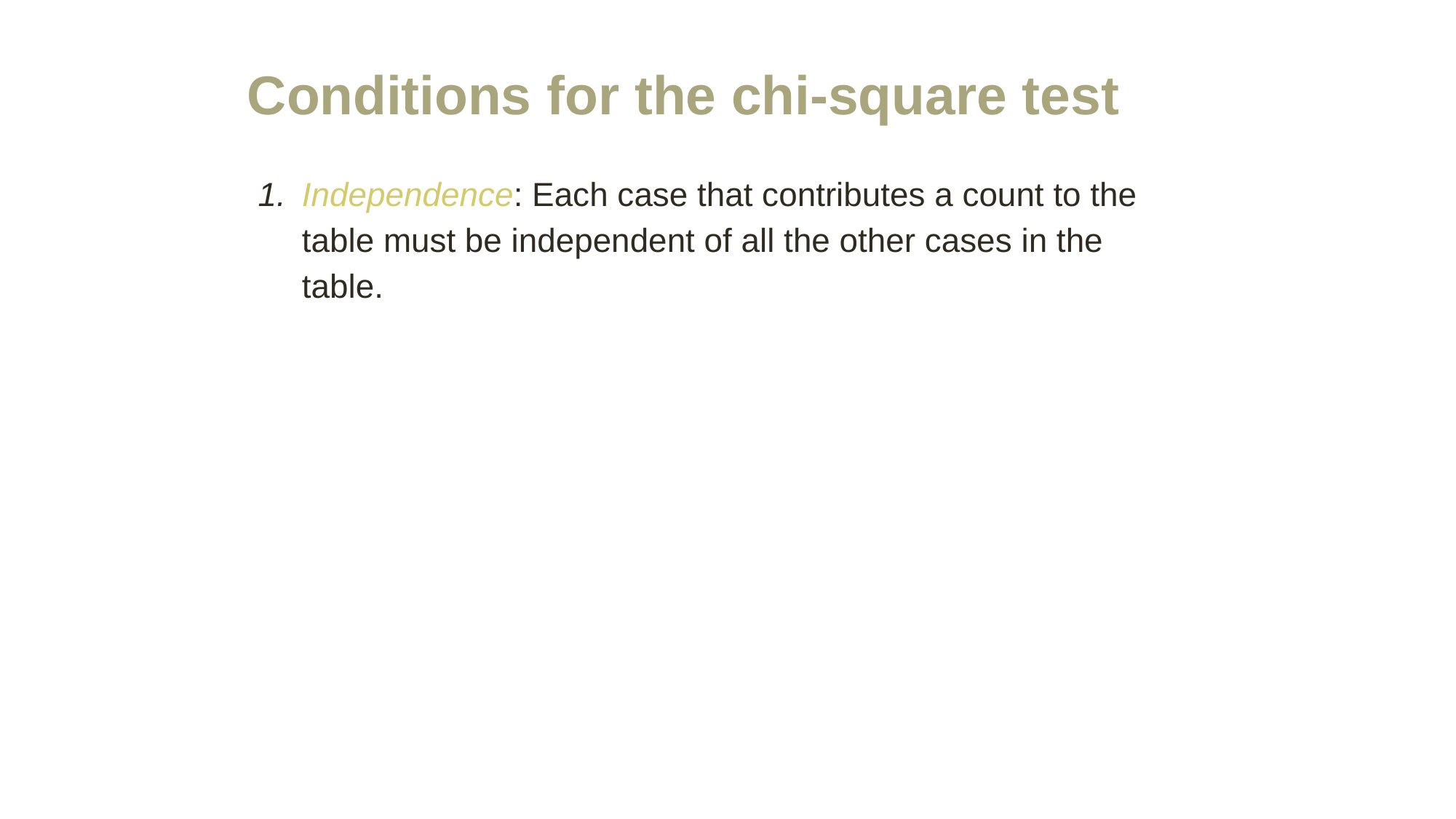

# Conditions for the chi-square test
Independence: Each case that contributes a count to the table must be independent of all the other cases in the table.